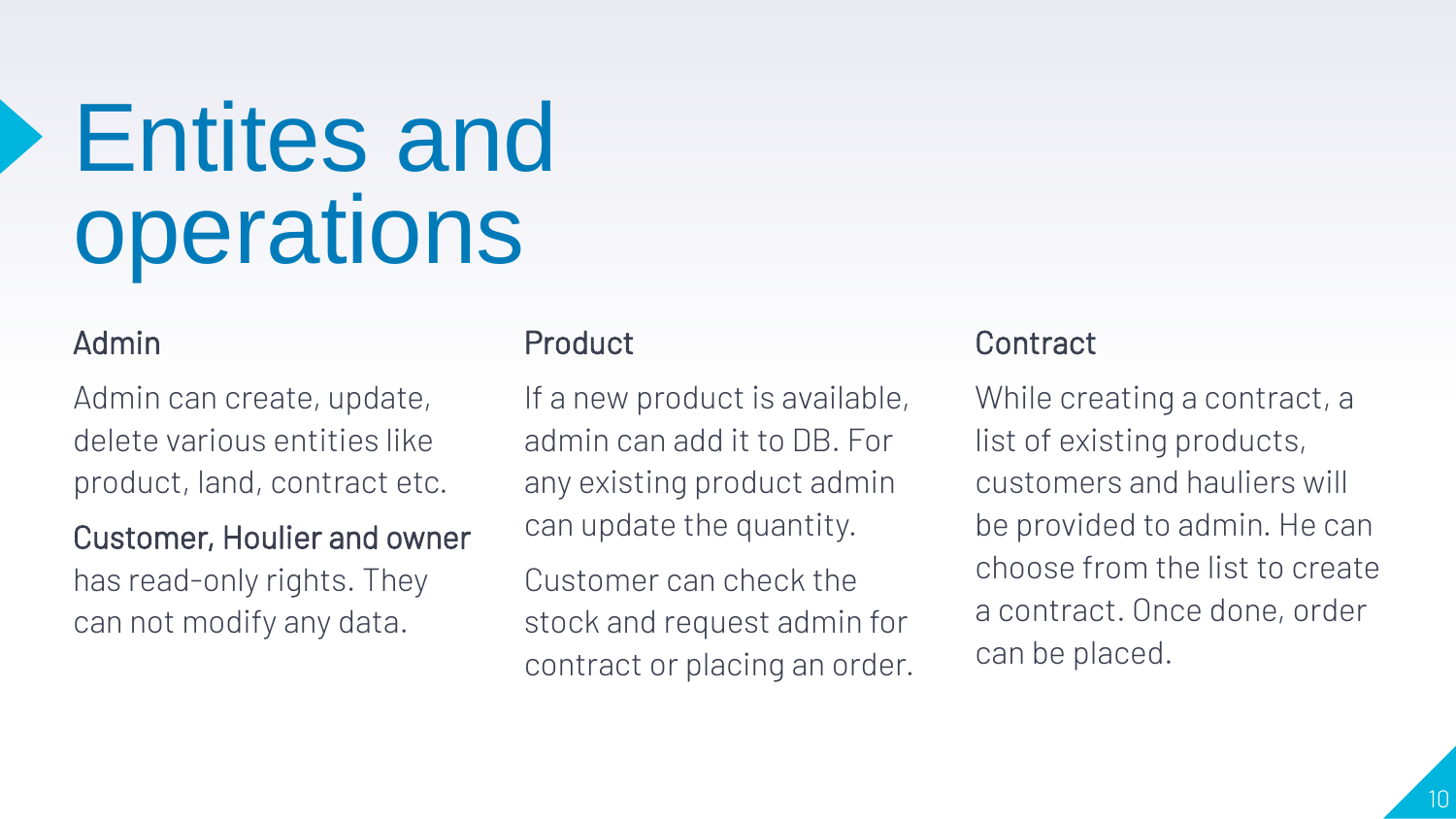

# Entites and operations
Admin
Admin can create, update, delete various entities like product, land, contract etc.
Customer, Houlier and owner has read-only rights. They can not modify any data.
Product
If a new product is available, admin can add it to DB. For any existing product admin can update the quantity.
Customer can check the stock and request admin for contract or placing an order.
Contract
While creating a contract, a list of existing products, customers and hauliers will be provided to admin. He can choose from the list to create a contract. Once done, order can be placed.

10